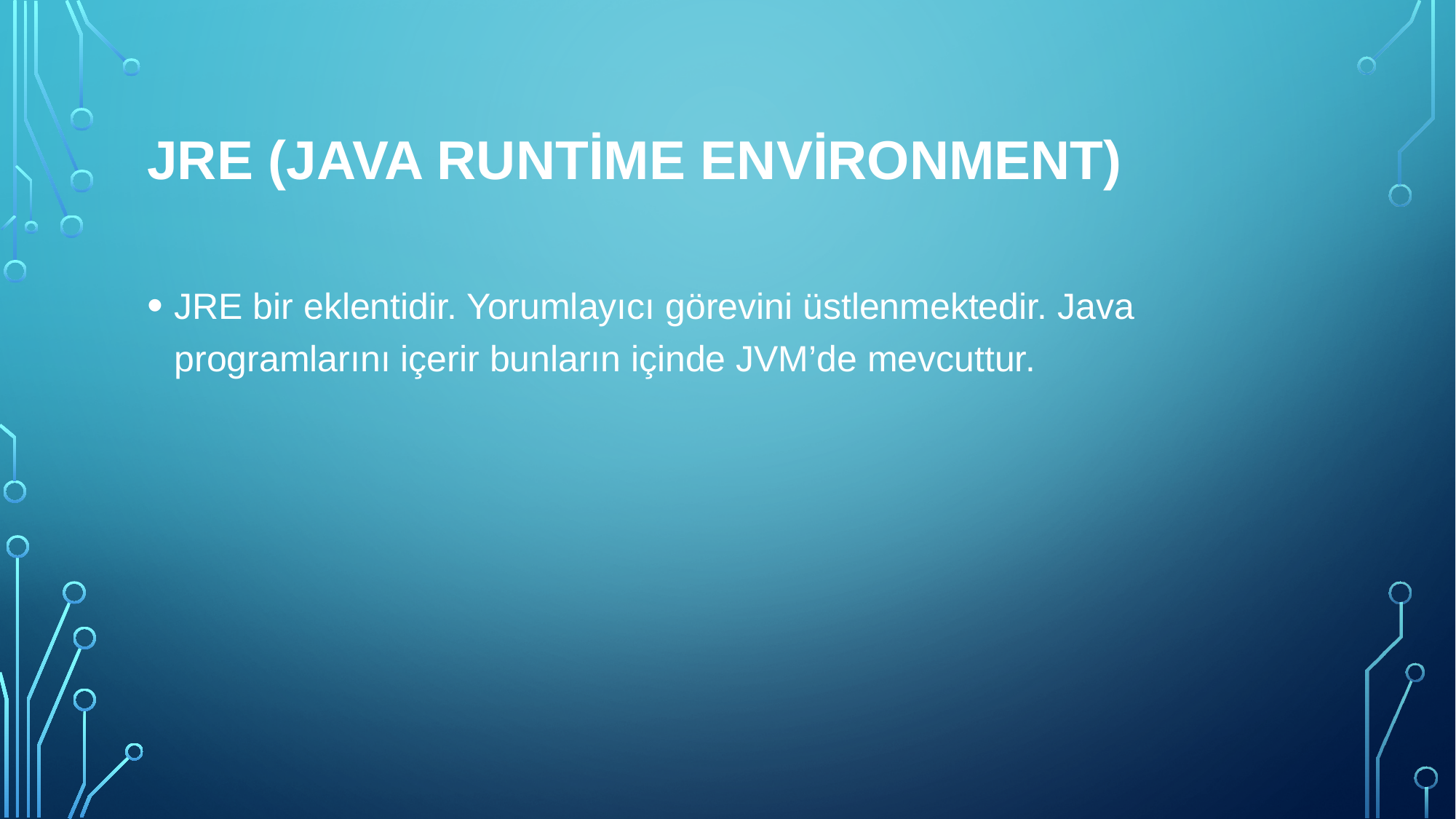

# JRE (Java Runtime Environment)
JRE bir eklentidir. Yorumlayıcı görevini üstlenmektedir. Java programlarını içerir bunların içinde JVM’de mevcuttur.